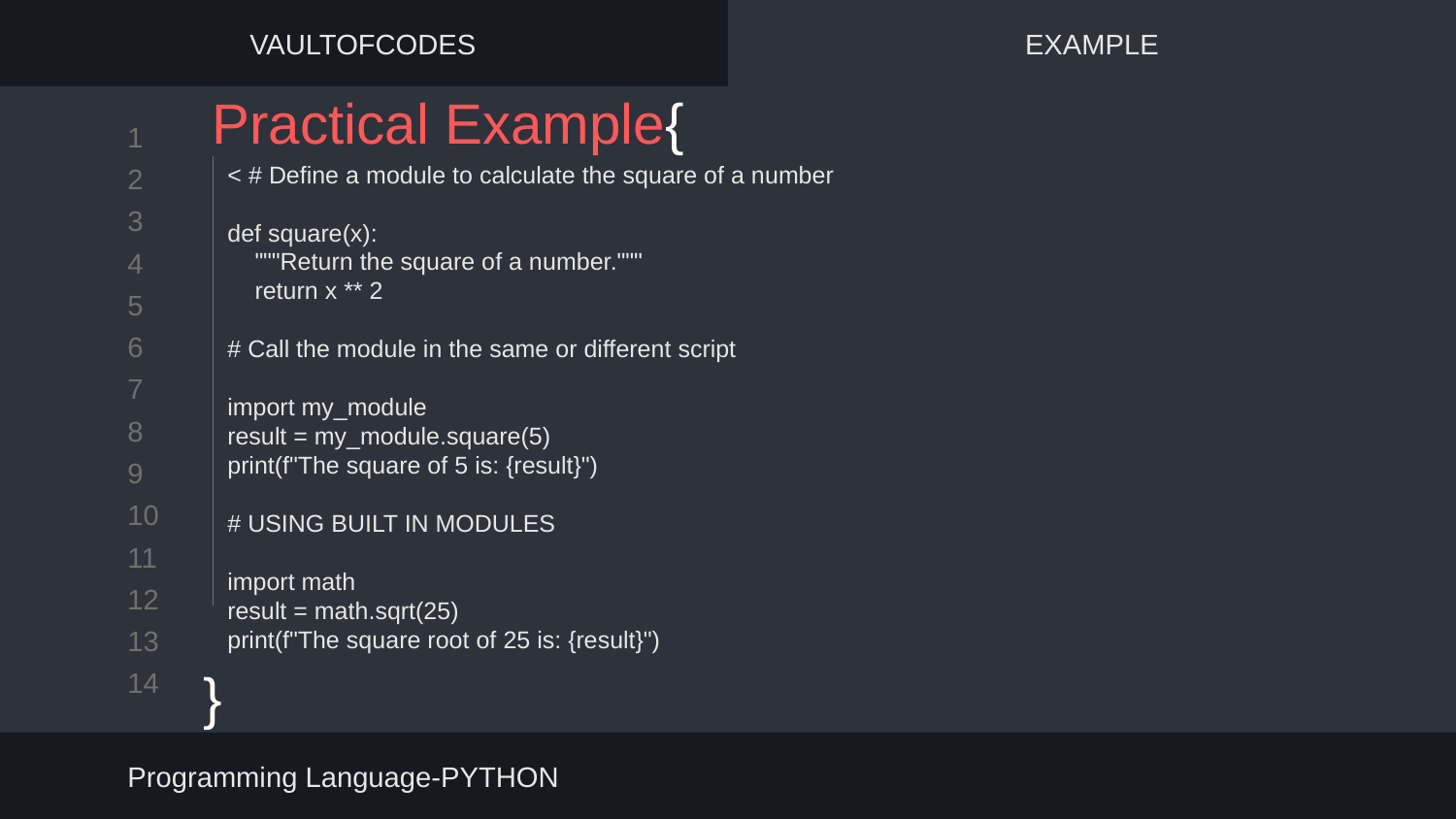

VAULTOFCODES
EXAMPLE
# Practical Example{
< # Define a module to calculate the square of a number

def square(x):
    """Return the square of a number."""
    return x ** 2

# Call the module in the same or different script

import my_module
result = my_module.square(5)
print(f"The square of 5 is: {result}")

# USING BUILT IN MODULES

import math
result = math.sqrt(25)
print(f"The square root of 25 is: {result}")
}
Programming Language-PYTHON